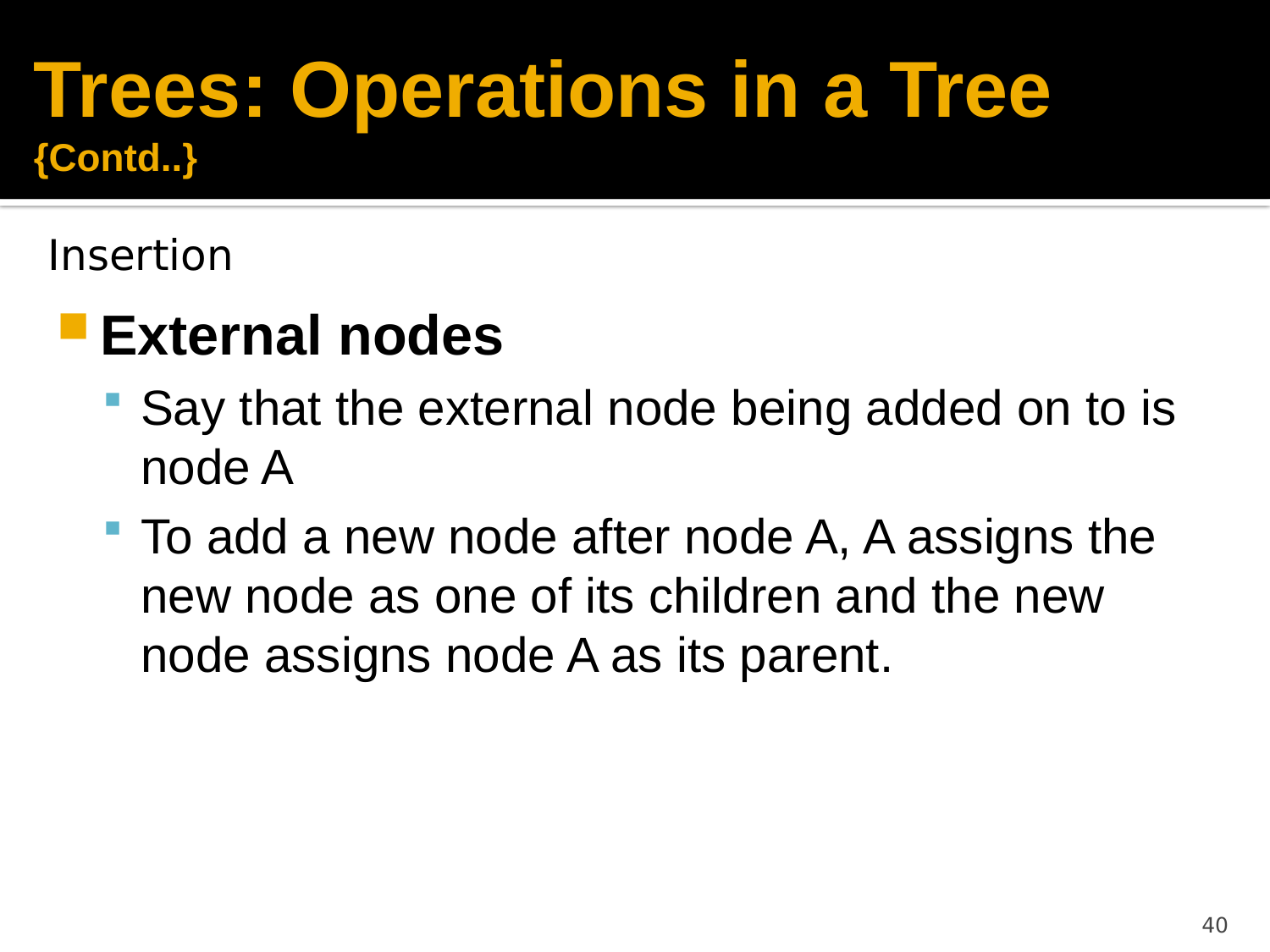

# Trees: Operations in a Tree {Contd..}
Insertion
External nodes
Say that the external node being added on to is node A
To add a new node after node A, A assigns the new node as one of its children and the new node assigns node A as its parent.
40